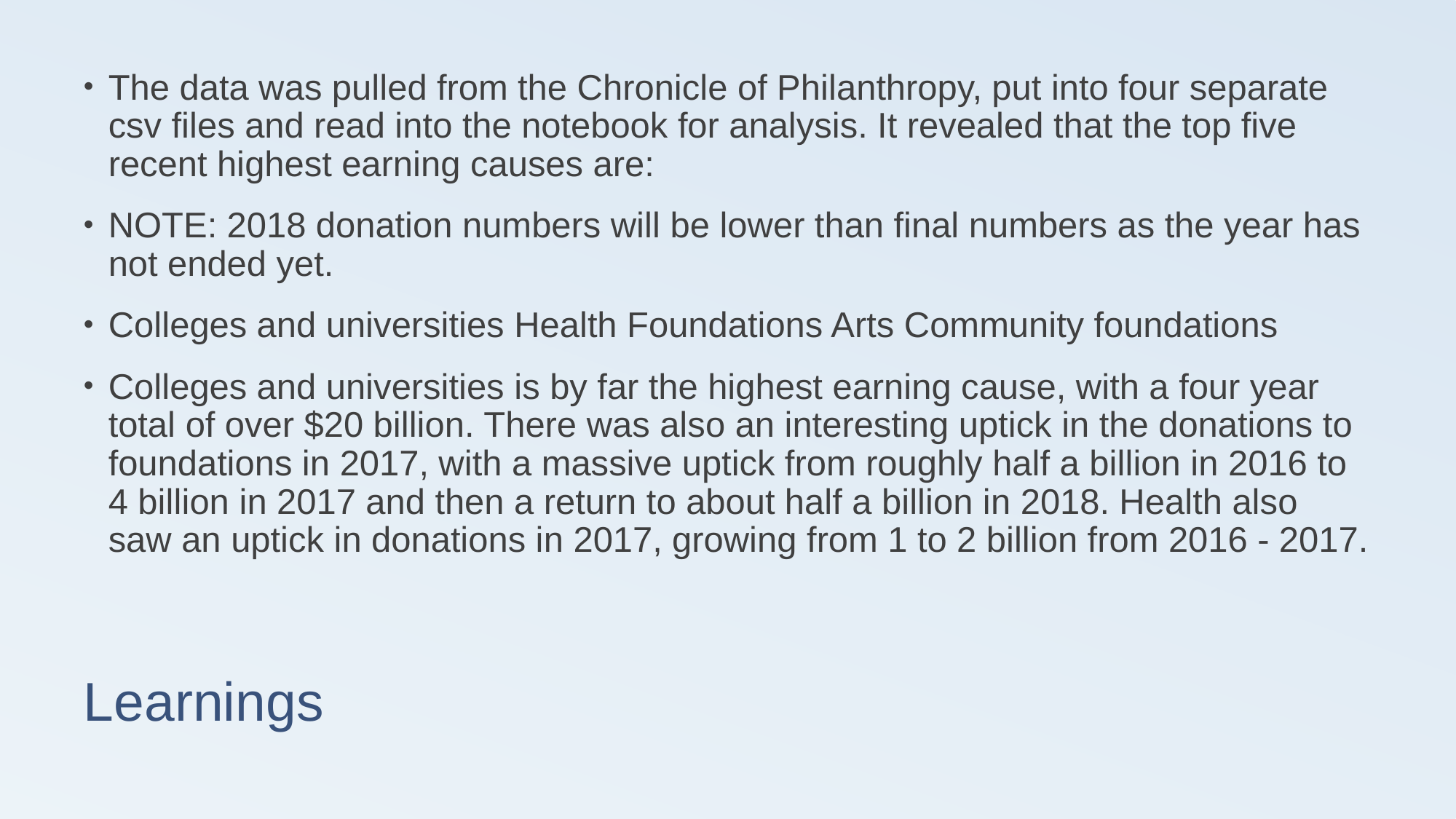

The data was pulled from the Chronicle of Philanthropy, put into four separate csv files and read into the notebook for analysis. It revealed that the top five recent highest earning causes are:
NOTE: 2018 donation numbers will be lower than final numbers as the year has not ended yet.
Colleges and universities Health Foundations Arts Community foundations
Colleges and universities is by far the highest earning cause, with a four year total of over $20 billion. There was also an interesting uptick in the donations to foundations in 2017, with a massive uptick from roughly half a billion in 2016 to 4 billion in 2017 and then a return to about half a billion in 2018. Health also saw an uptick in donations in 2017, growing from 1 to 2 billion from 2016 - 2017.

# Learnings